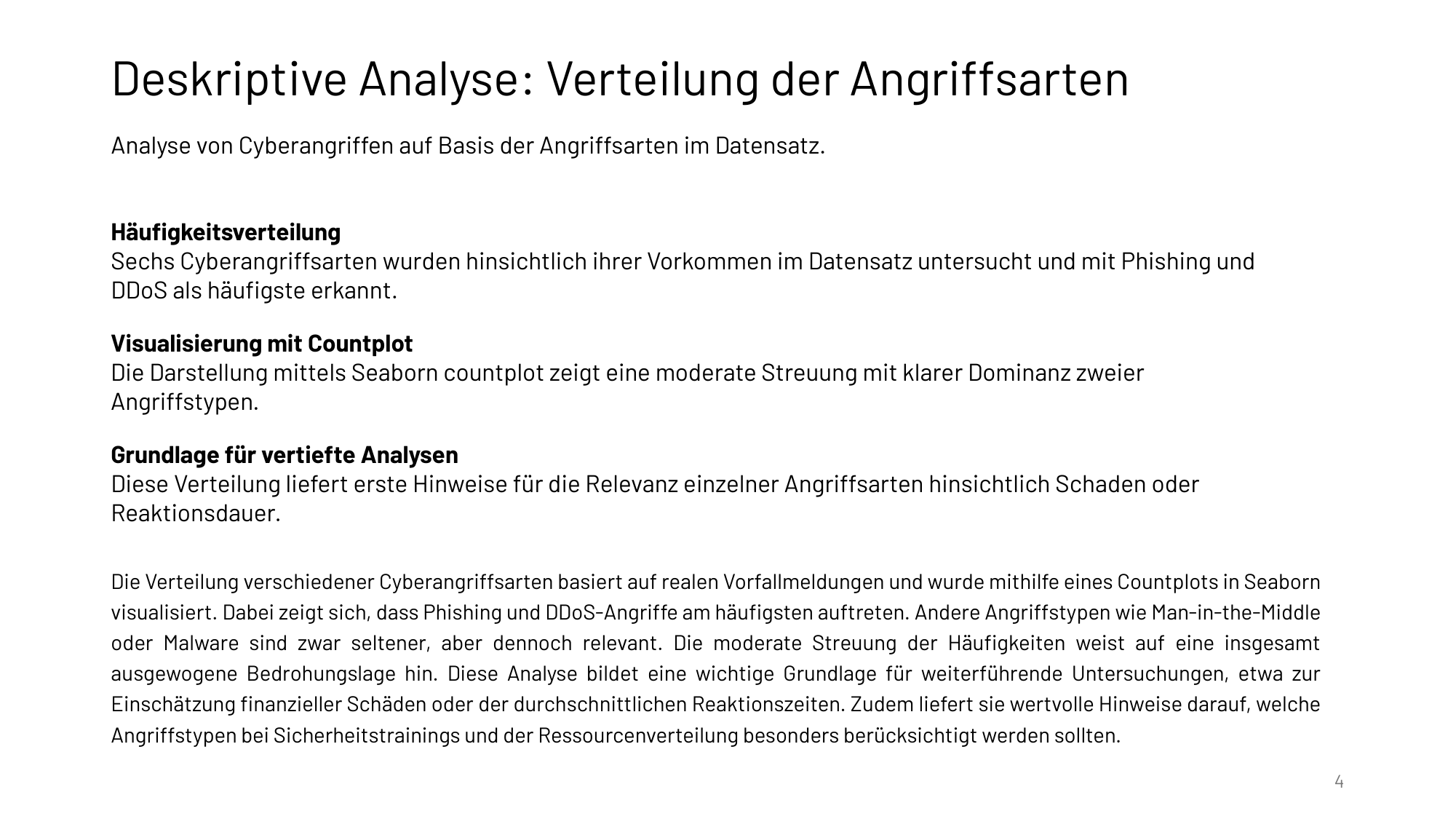

# Deskriptive Analyse: Verteilung der Angriffsarten
Analyse von Cyberangriffen auf Basis der Angriffsarten im Datensatz.
Häufigkeitsverteilung
Sechs Cyberangriffsarten wurden hinsichtlich ihrer Vorkommen im Datensatz untersucht und mit Phishing und DDoS als häufigste erkannt.
Visualisierung mit Countplot
Die Darstellung mittels Seaborn countplot zeigt eine moderate Streuung mit klarer Dominanz zweier Angriffstypen.
Grundlage für vertiefte Analysen
Diese Verteilung liefert erste Hinweise für die Relevanz einzelner Angriffsarten hinsichtlich Schaden oder Reaktionsdauer.
Die Verteilung verschiedener Cyberangriffsarten basiert auf realen Vorfallmeldungen und wurde mithilfe eines Countplots in Seaborn visualisiert. Dabei zeigt sich, dass Phishing und DDoS-Angriffe am häufigsten auftreten. Andere Angriffstypen wie Man-in-the-Middle oder Malware sind zwar seltener, aber dennoch relevant. Die moderate Streuung der Häufigkeiten weist auf eine insgesamt ausgewogene Bedrohungslage hin. Diese Analyse bildet eine wichtige Grundlage für weiterführende Untersuchungen, etwa zur Einschätzung finanzieller Schäden oder der durchschnittlichen Reaktionszeiten. Zudem liefert sie wertvolle Hinweise darauf, welche Angriffstypen bei Sicherheitstrainings und der Ressourcenverteilung besonders berücksichtigt werden sollten.
4